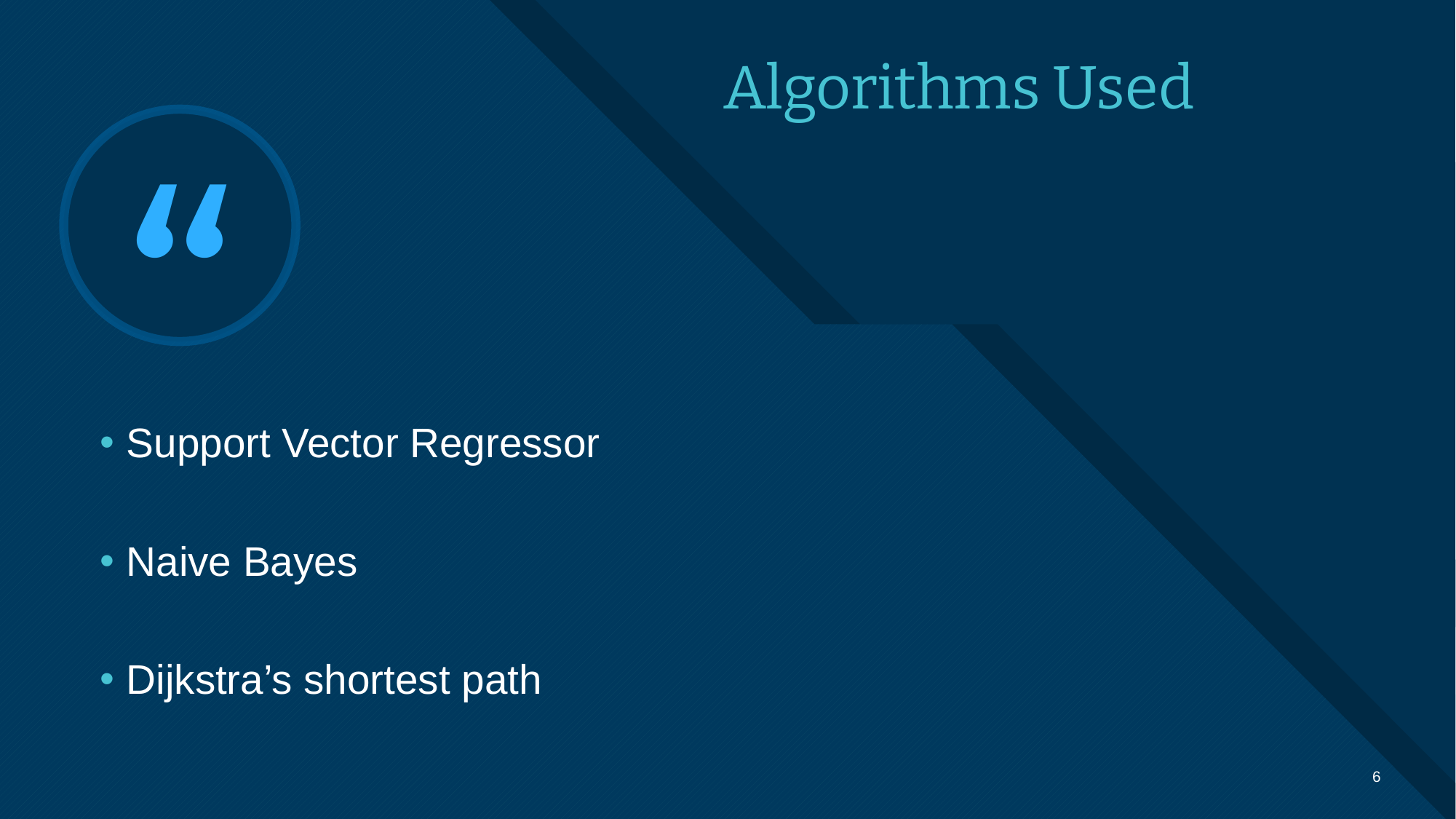

# Algorithms Used
Support Vector Regressor

Naive Bayes

Dijkstra’s shortest path
6